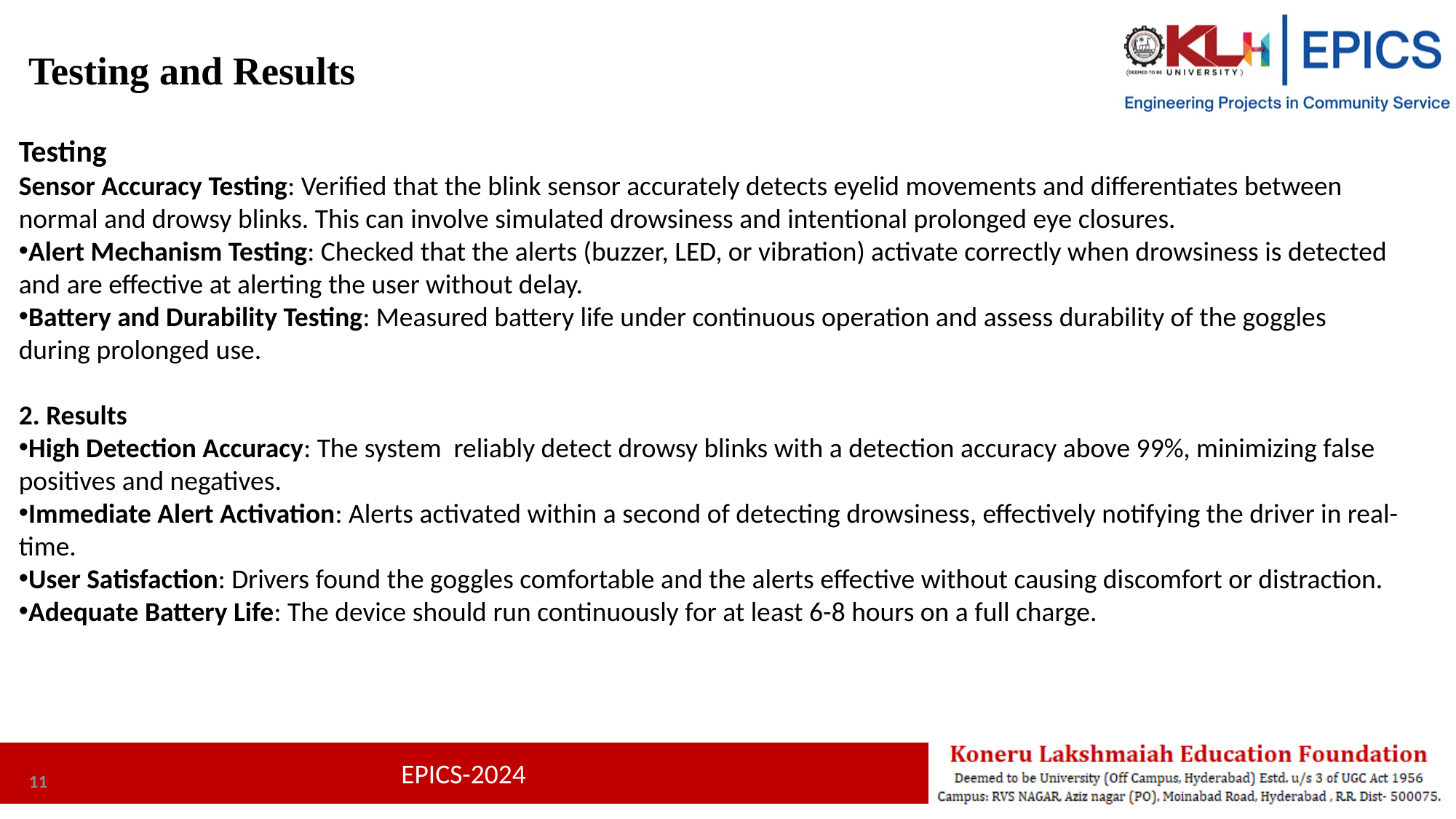

Testing and Results
Testing
Sensor Accuracy Testing: Verified that the blink sensor accurately detects eyelid movements and differentiates between normal and drowsy blinks. This can involve simulated drowsiness and intentional prolonged eye closures.
Alert Mechanism Testing: Checked that the alerts (buzzer, LED, or vibration) activate correctly when drowsiness is detected and are effective at alerting the user without delay.
Battery and Durability Testing: Measured battery life under continuous operation and assess durability of the goggles during prolonged use.

2. Results
High Detection Accuracy: The system  reliably detect drowsy blinks with a detection accuracy above 99%, minimizing false positives and negatives.
Immediate Alert Activation: Alerts activated within a second of detecting drowsiness, effectively notifying the driver in real-time.
User Satisfaction: Drivers found the goggles comfortable and the alerts effective without causing discomfort or distraction.
Adequate Battery Life: The device should run continuously for at least 6-8 hours on a full charge.
11